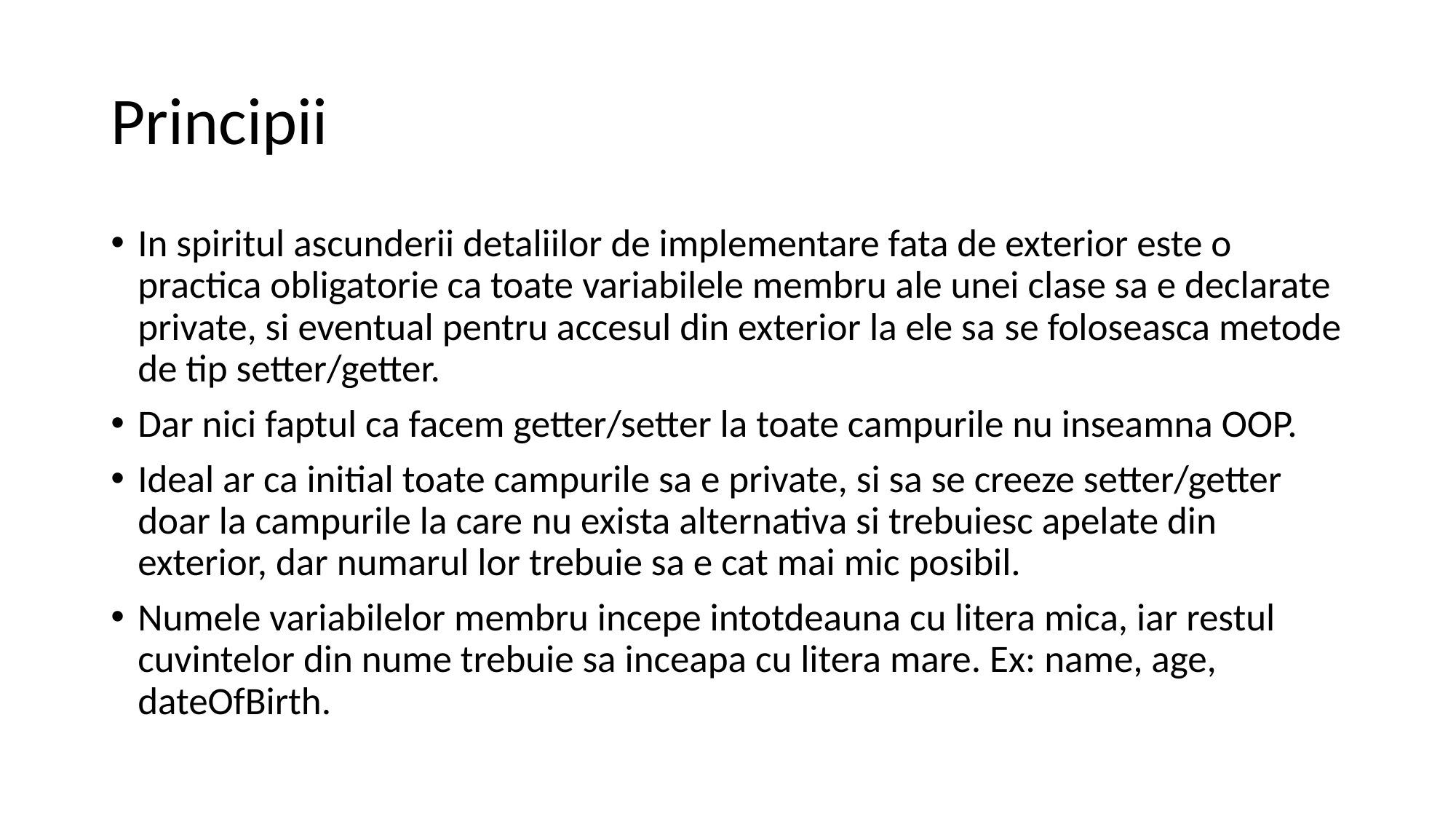

# Principii
In spiritul ascunderii detaliilor de implementare fata de exterior este o practica obligatorie ca toate variabilele membru ale unei clase sa e declarate private, si eventual pentru accesul din exterior la ele sa se foloseasca metode de tip setter/getter.
Dar nici faptul ca facem getter/setter la toate campurile nu inseamna OOP.
Ideal ar ca initial toate campurile sa e private, si sa se creeze setter/getter doar la campurile la care nu exista alternativa si trebuiesc apelate din exterior, dar numarul lor trebuie sa e cat mai mic posibil.
Numele variabilelor membru incepe intotdeauna cu litera mica, iar restul cuvintelor din nume trebuie sa inceapa cu litera mare. Ex: name, age, dateOfBirth.